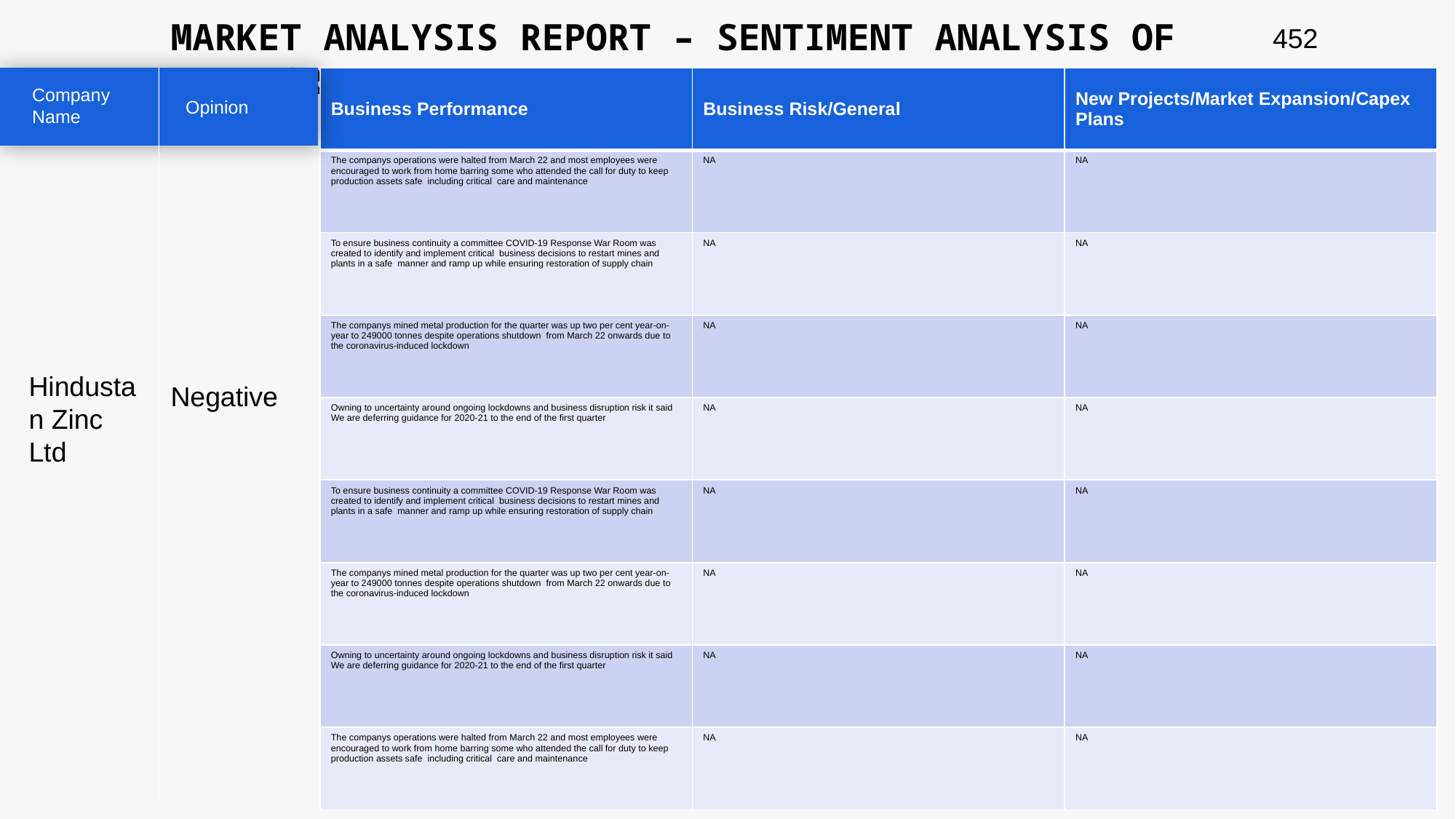

MARKET ANALYSIS REPORT – SENTIMENT ANALYSIS OF PEER GROUP
452

| Business Performance | Business Risk/General | New Projects/Market Expansion/Capex Plans |
| --- | --- | --- |
| The companys operations were halted from March 22 and most employees were encouraged to work from home barring some who attended the call for duty to keep production assets safe including critical care and maintenance | NA | NA |
| To ensure business continuity a committee COVID-19 Response War Room was created to identify and implement critical business decisions to restart mines and plants in a safe manner and ramp up while ensuring restoration of supply chain | NA | NA |
| The companys mined metal production for the quarter was up two per cent year-on-year to 249000 tonnes despite operations shutdown from March 22 onwards due to the coronavirus-induced lockdown | NA | NA |
| Owning to uncertainty around ongoing lockdowns and business disruption risk it said We are deferring guidance for 2020-21 to the end of the first quarter | NA | NA |
| To ensure business continuity a committee COVID-19 Response War Room was created to identify and implement critical business decisions to restart mines and plants in a safe manner and ramp up while ensuring restoration of supply chain | NA | NA |
| The companys mined metal production for the quarter was up two per cent year-on-year to 249000 tonnes despite operations shutdown from March 22 onwards due to the coronavirus-induced lockdown | NA | NA |
| Owning to uncertainty around ongoing lockdowns and business disruption risk it said We are deferring guidance for 2020-21 to the end of the first quarter | NA | NA |
| The companys operations were halted from March 22 and most employees were encouraged to work from home barring some who attended the call for duty to keep production assets safe including critical care and maintenance | NA | NA |
Company Name
Opinion
Hindustan Zinc Ltd
Negative